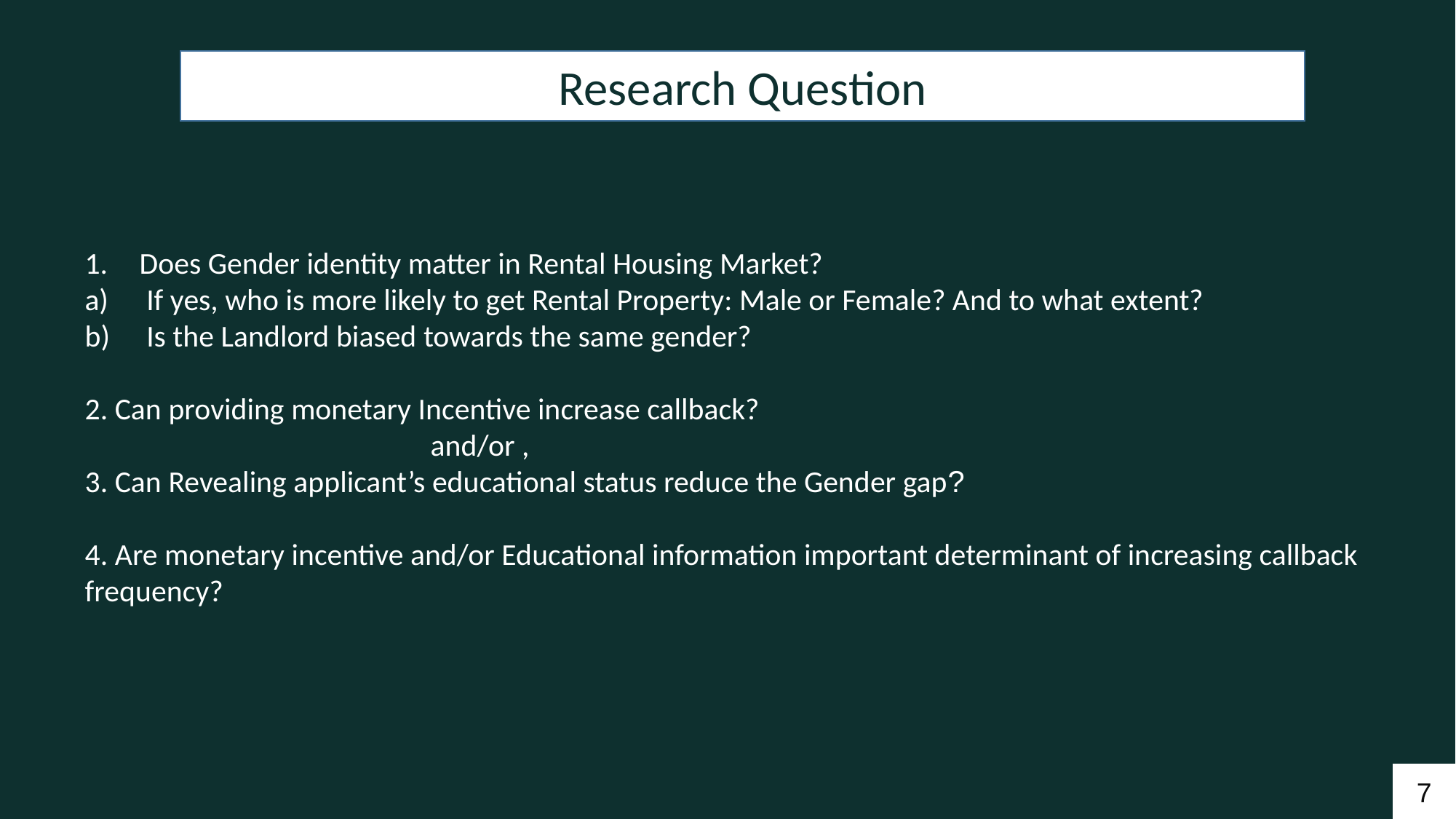

Research Question
Does Gender identity matter in Rental Housing Market?
 If yes, who is more likely to get Rental Property: Male or Female? And to what extent?
 Is the Landlord biased towards the same gender?

2. Can providing monetary Incentive increase callback?
                                                  and/or ,
3. Can Revealing applicant’s educational status reduce the Gender gap?

4. Are monetary incentive and/or Educational information important determinant of increasing callback frequency?

7